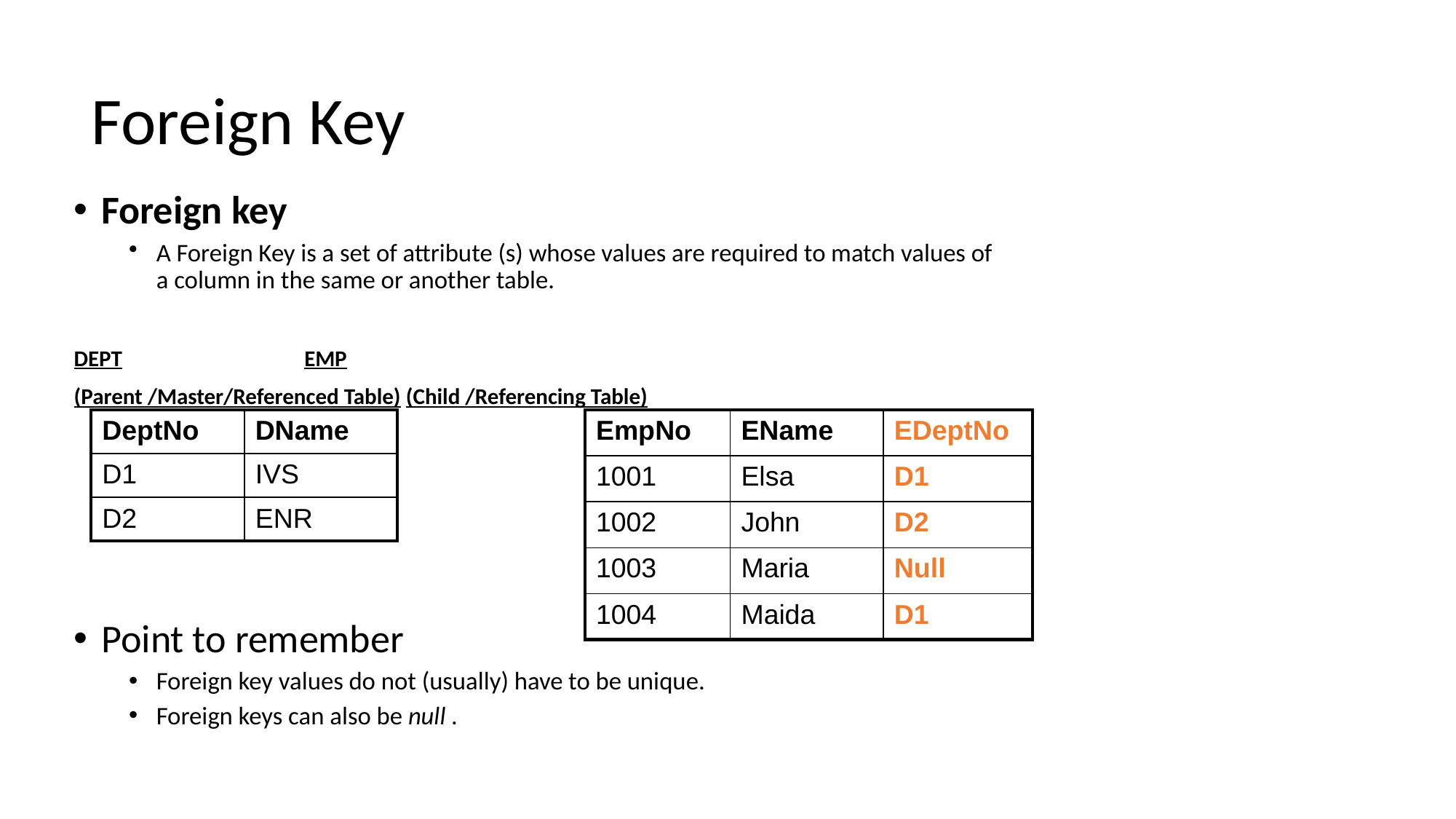

Foreign Key

Foreign key
A Foreign Key is a set of attribute (s) whose values are required to match values of a column in the same or another table.

DEPT				 	EMP
(Parent /Master/Referenced Table)		(Child /Referencing Table)

Point to remember
Foreign key values do not (usually) have to be unique.
Foreign keys can also be null .

| DeptNo | DName |
| --- | --- |
| D1 | IVS |
| D2 | ENR |
| EmpNo | EName | EDeptNo |
| --- | --- | --- |
| 1001 | Elsa | D1 |
| 1002 | John | D2 |
| 1003 | Maria | Null |
| 1004 | Maida | D1 |
19